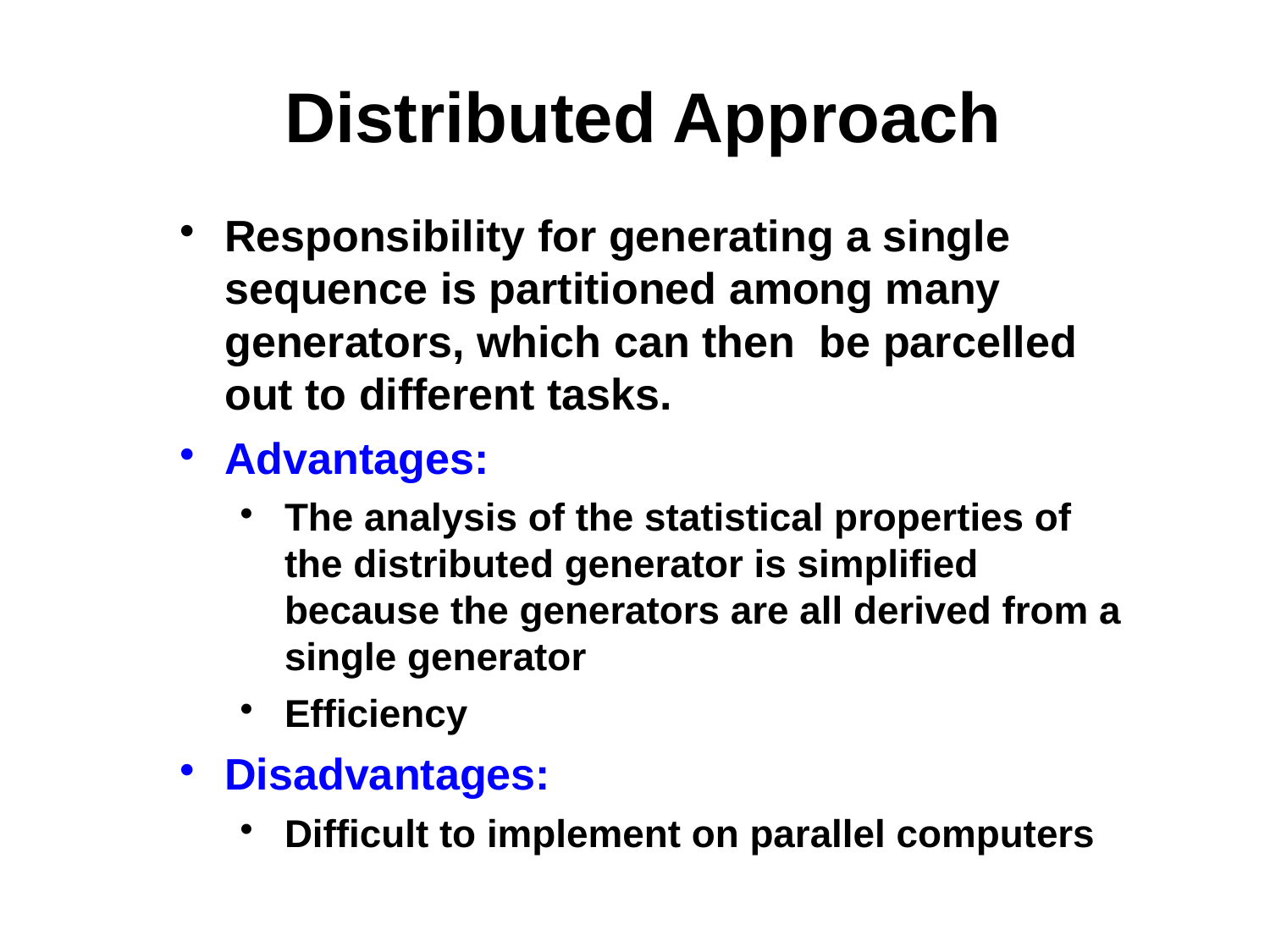

Distributed Approach
Responsibility for generating a single sequence is partitioned among many generators, which can then  be parcelled out to different tasks.
Advantages:
The analysis of the statistical properties of the distributed generator is simplified because the generators are all derived from a single generator
Efficiency
Disadvantages:
Difficult to implement on parallel computers